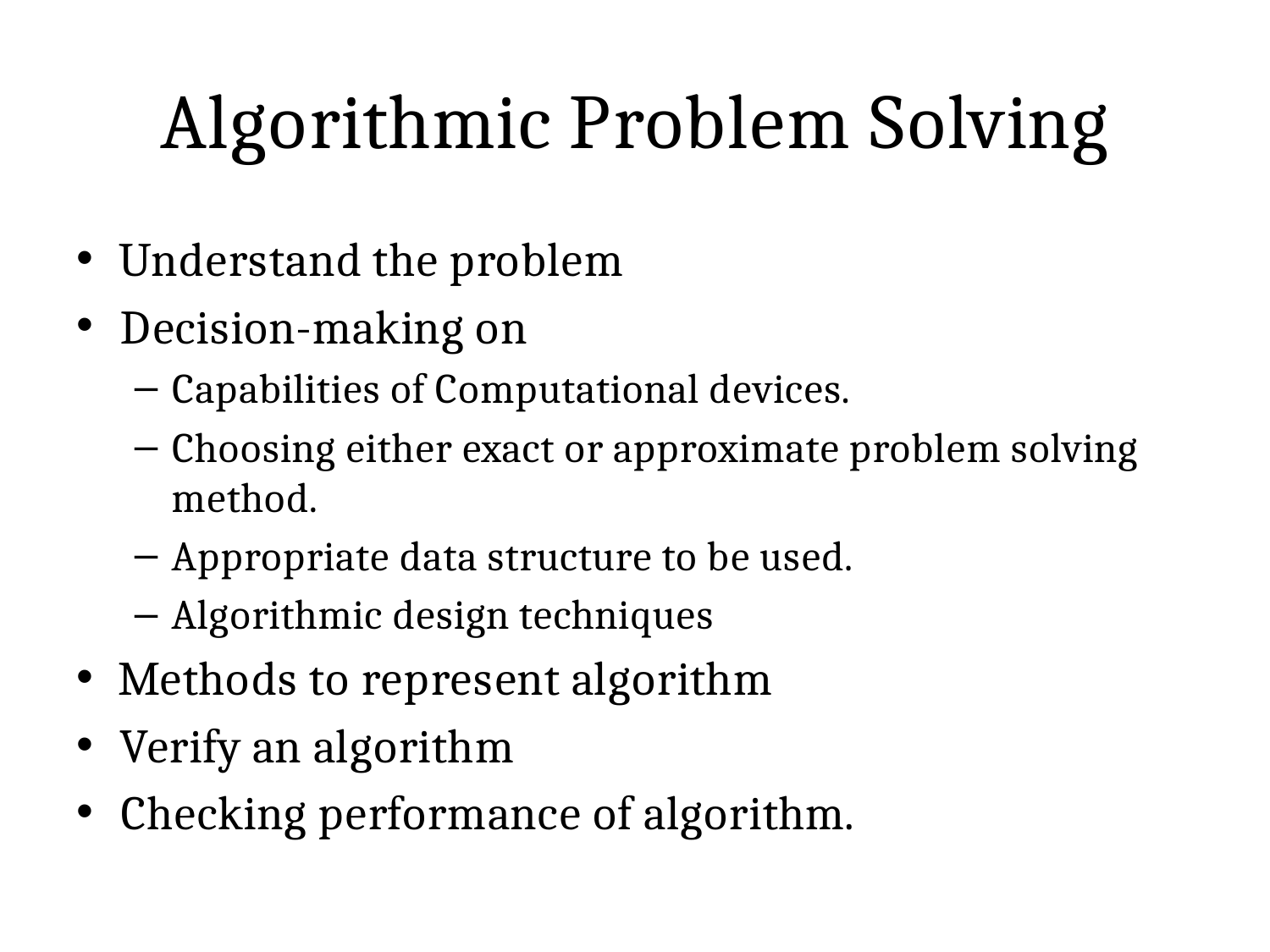

# Algorithmic Problem Solving
Understand the problem
Decision-making on
Capabilities of Computational devices.
Choosing either exact or approximate problem solving method.
Appropriate data structure to be used.
Algorithmic design techniques
Methods to represent algorithm
Verify an algorithm
Checking performance of algorithm.